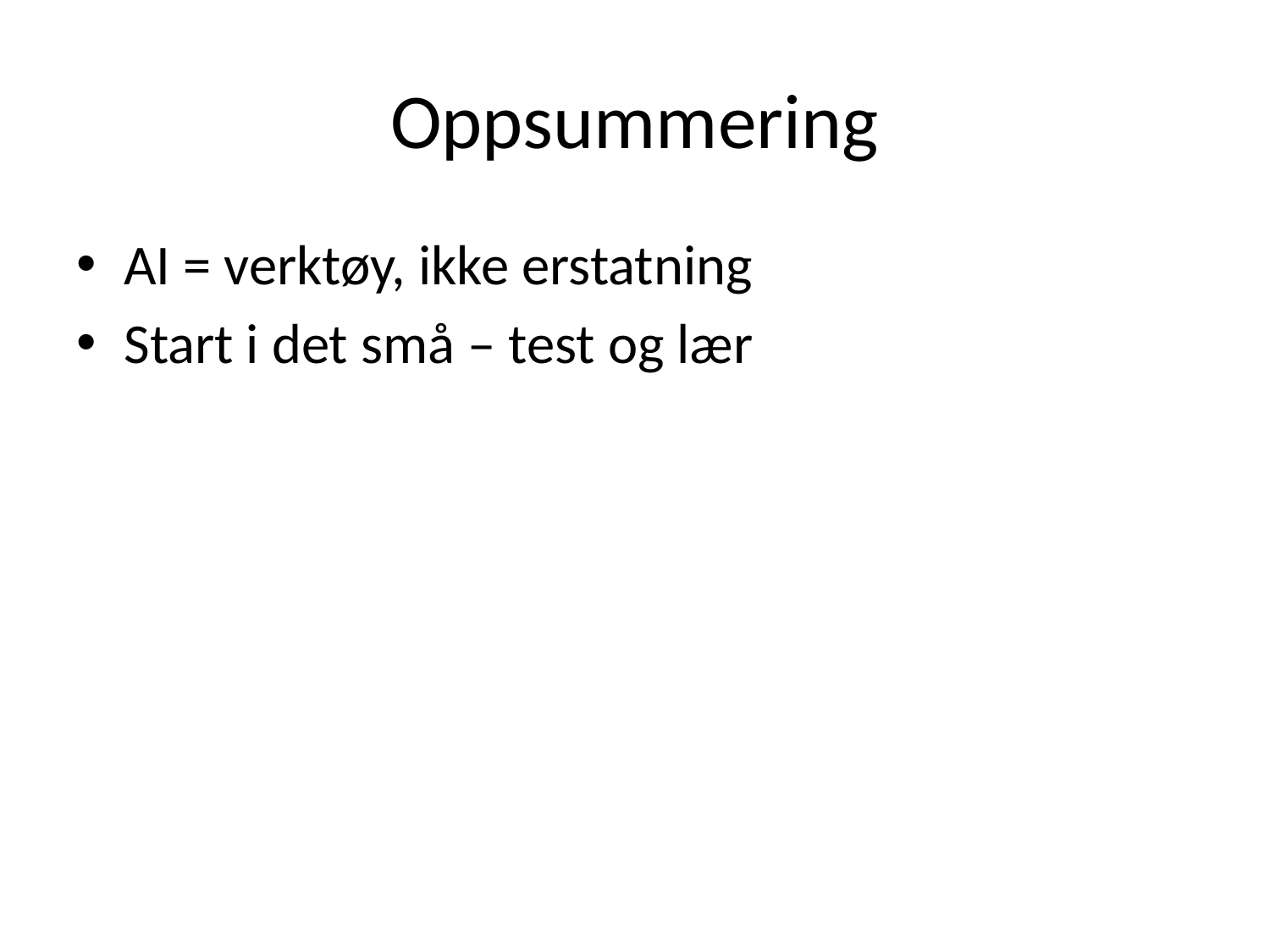

# Oppsummering
AI = verktøy, ikke erstatning
Start i det små – test og lær